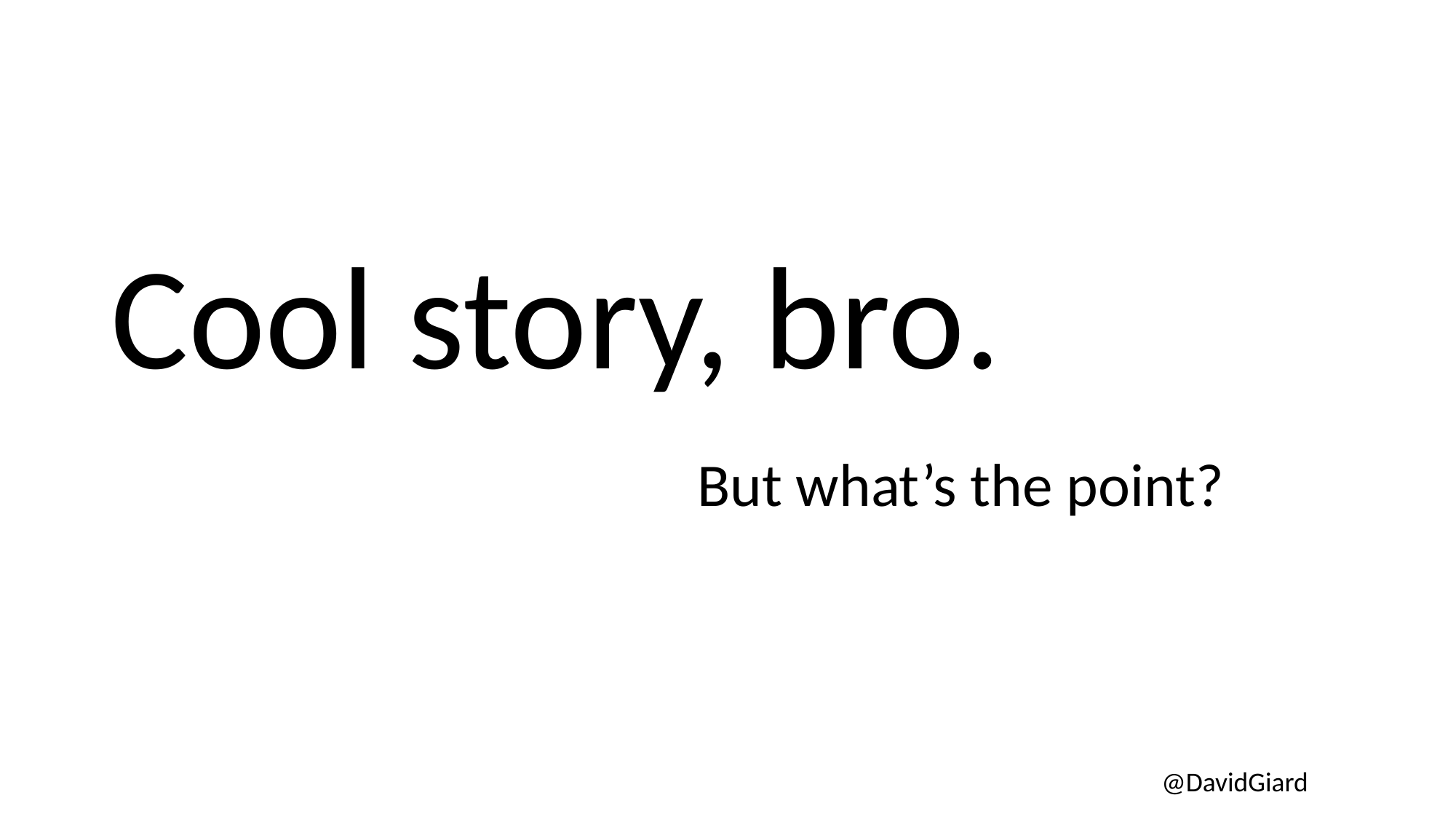

# Cool story, bro.
But what’s the point?